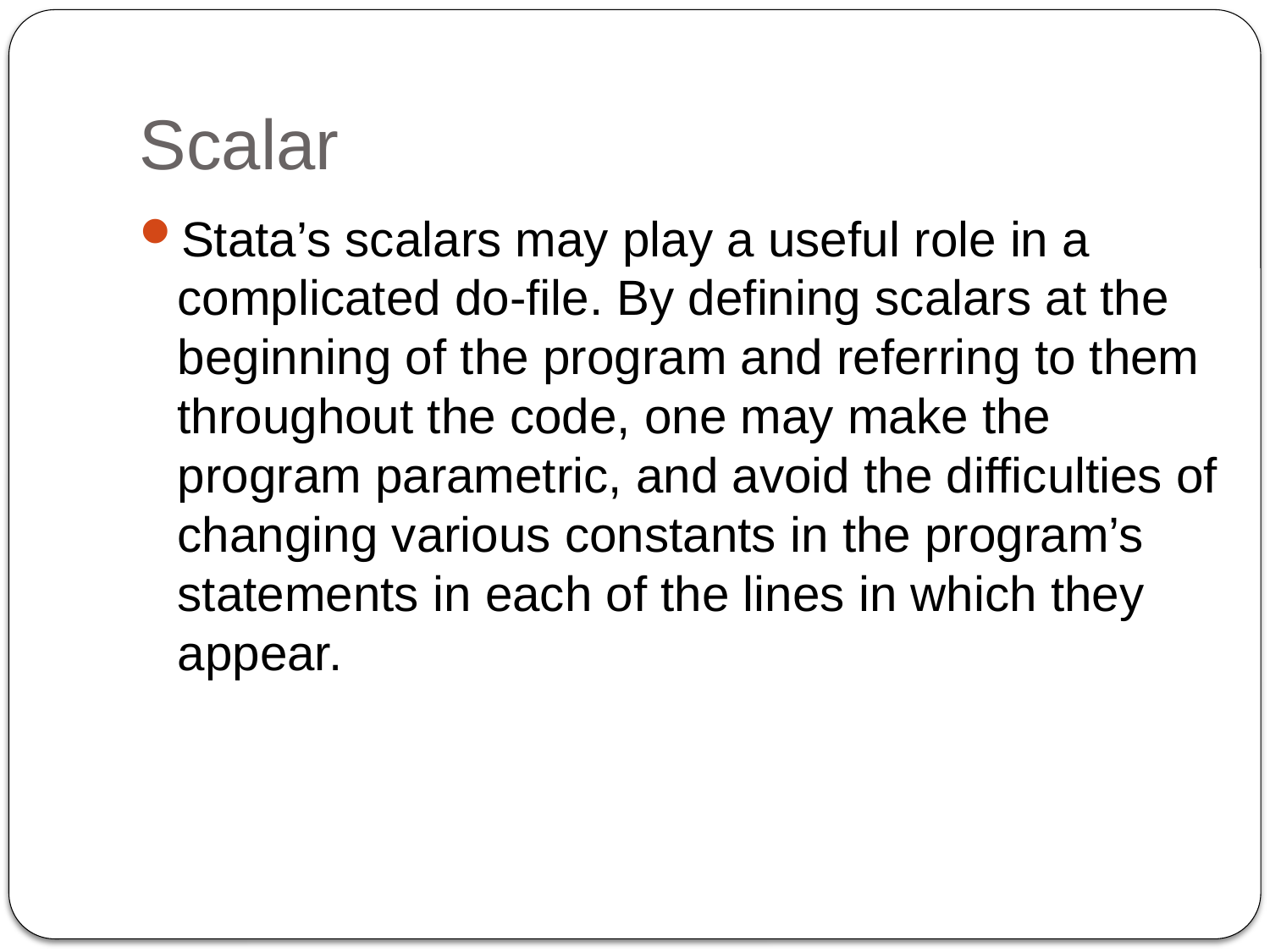

# Scalar
Stata’s scalars may play a useful role in a complicated do-ﬁle. By defining scalars at the beginning of the program and referring to them throughout the code, one may make the program parametric, and avoid the difficulties of changing various constants in the program’s statements in each of the lines in which they appear.